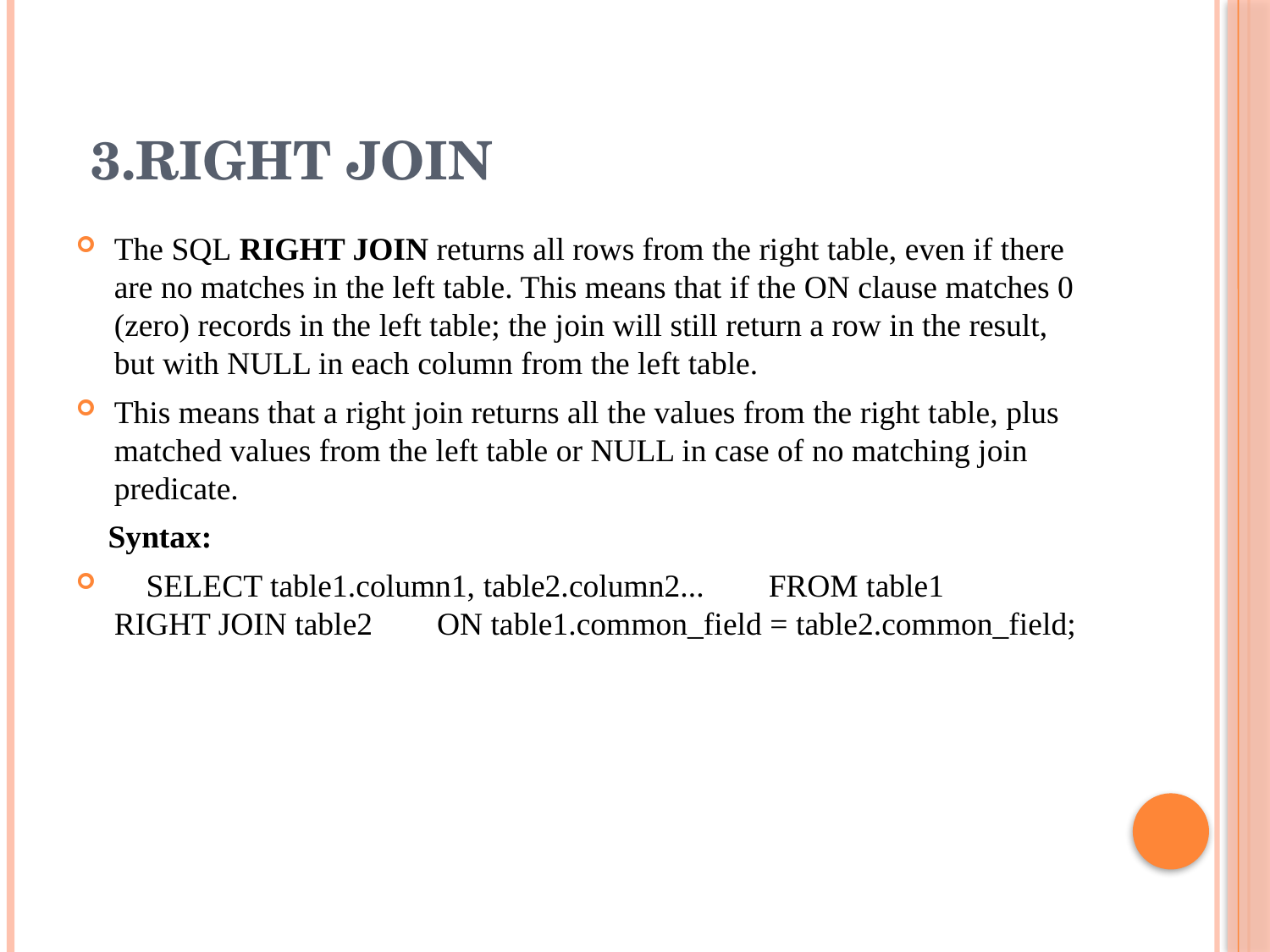

# 3.RIGHT JOIN
The SQL RIGHT JOIN returns all rows from the right table, even if there are no matches in the left table. This means that if the ON clause matches 0 (zero) records in the left table; the join will still return a row in the result, but with NULL in each column from the left table.
This means that a right join returns all the values from the right table, plus matched values from the left table or NULL in case of no matching join predicate.
    Syntax:
    SELECT table1.column1, table2.column2...        FROM table1        RIGHT JOIN table2        ON table1.common_field = table2.common_field;